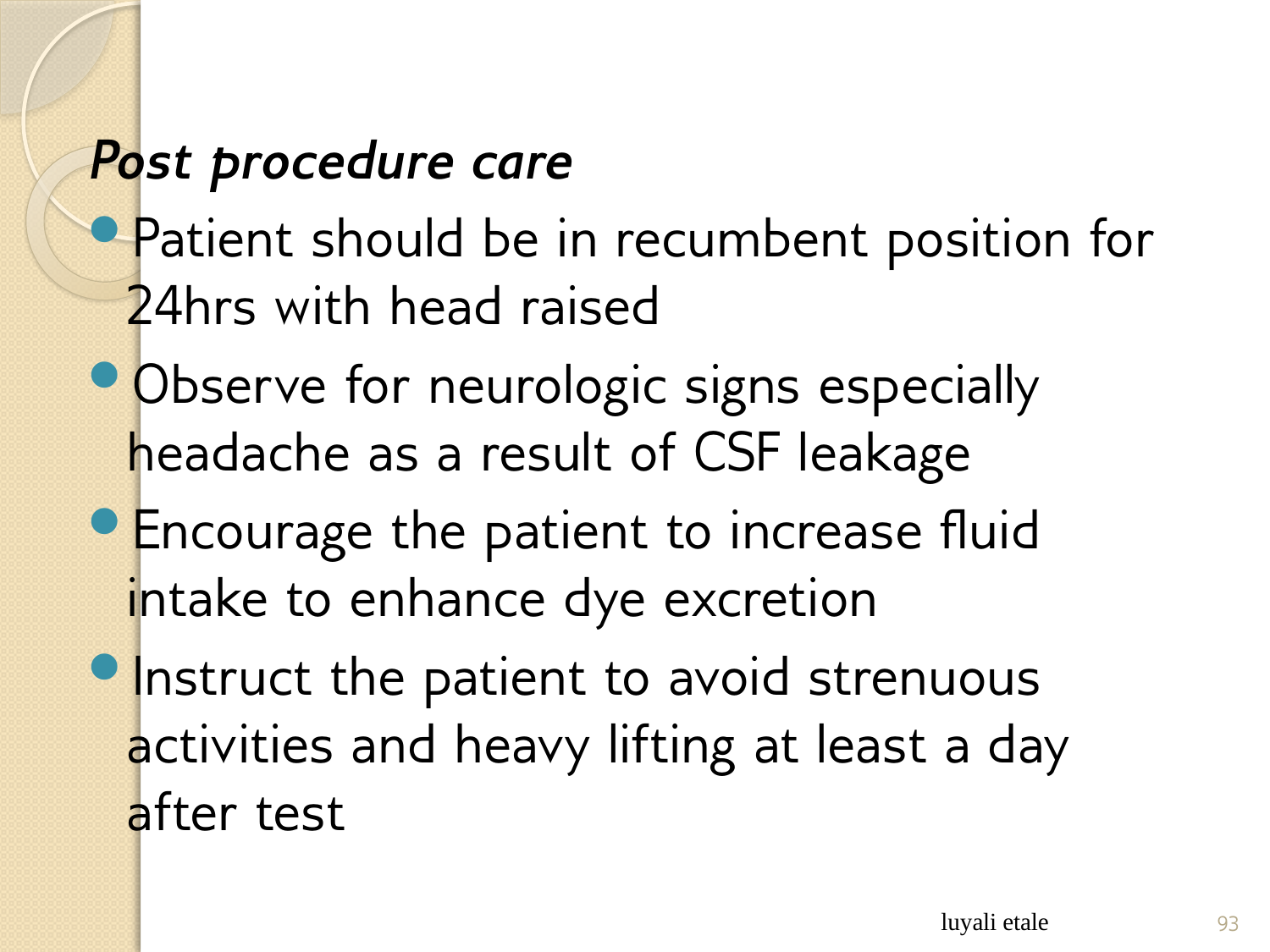

Post procedure care
Patient should be in recumbent position for 24hrs with head raised
Observe for neurologic signs especially headache as a result of CSF leakage
Encourage the patient to increase fluid intake to enhance dye excretion
Instruct the patient to avoid strenuous activities and heavy lifting at least a day after test
luyali etale
93